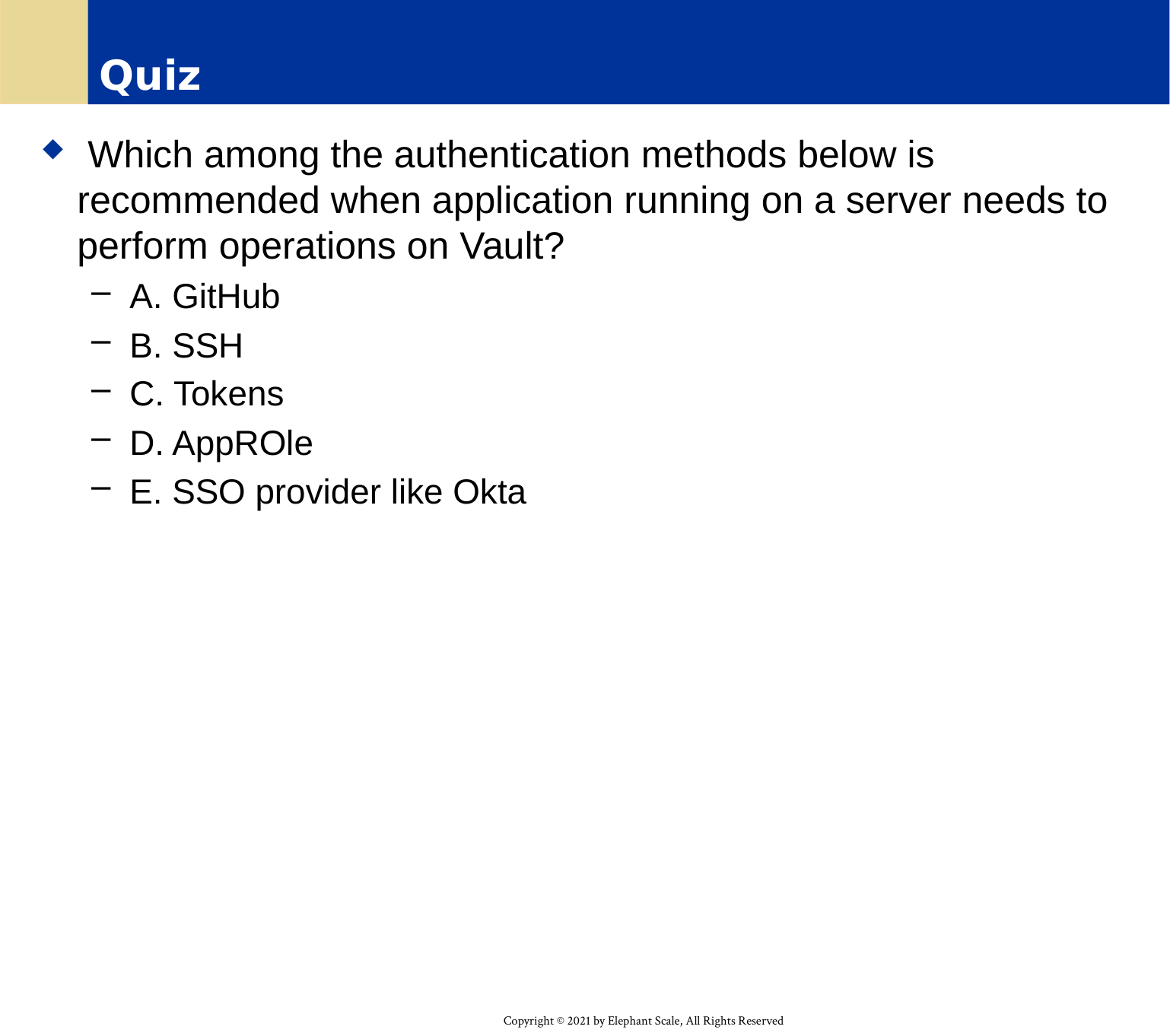

# Quiz
 Which among the authentication methods below is recommended when application running on a server needs to perform operations on Vault?
 A. GitHub
 B. SSH
 C. Tokens
 D. AppROle
 E. SSO provider like Okta
Copyright © 2021 by Elephant Scale, All Rights Reserved